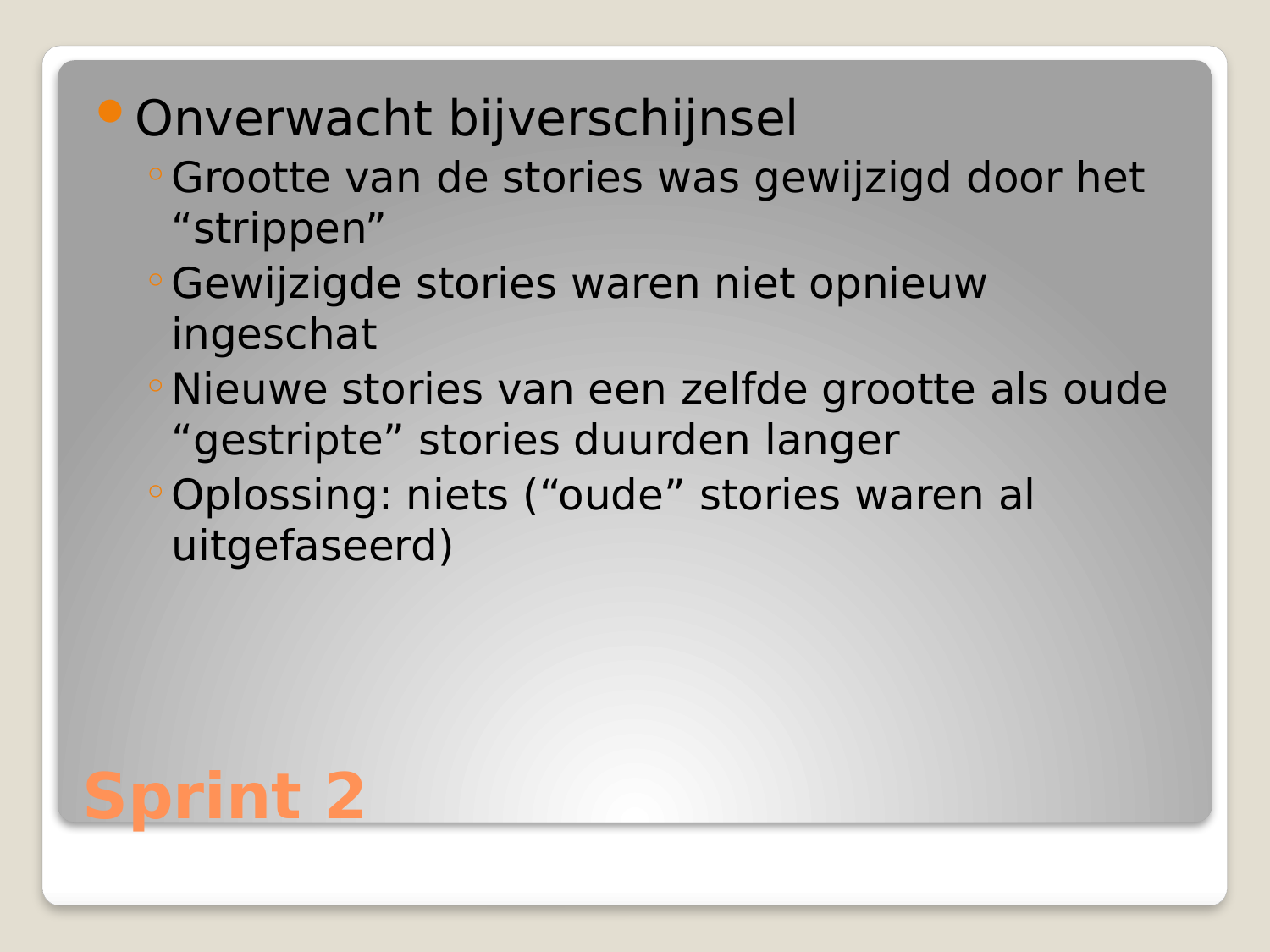

Onverwacht bijverschijnsel
Grootte van de stories was gewijzigd door het “strippen”
Gewijzigde stories waren niet opnieuw ingeschat
Nieuwe stories van een zelfde grootte als oude “gestripte” stories duurden langer
Oplossing: niets (“oude” stories waren al uitgefaseerd)
# Sprint 2